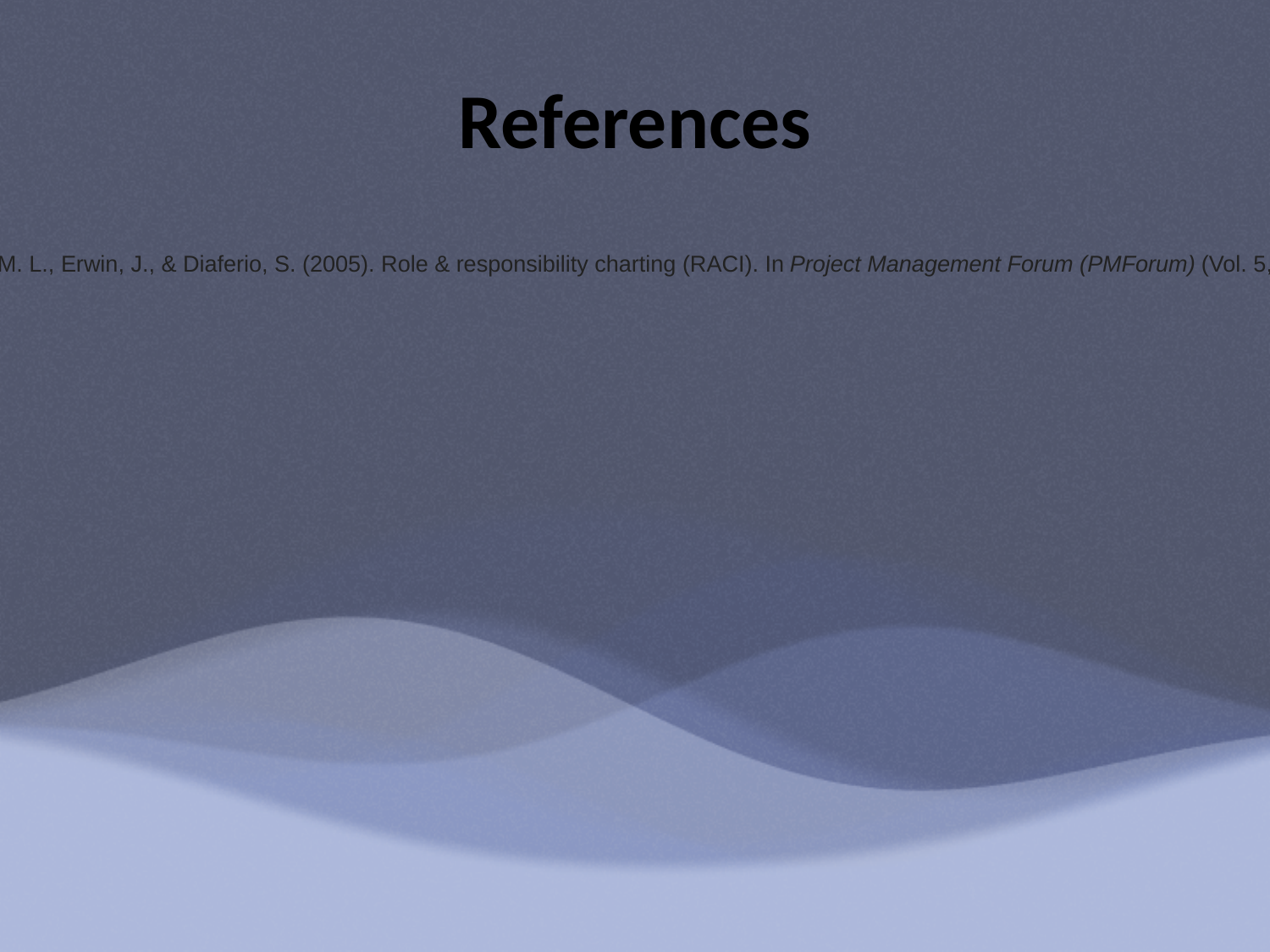

# References
Smith, M. L., Erwin, J., & Diaferio, S. (2005). Role & responsibility charting (RACI). In Project Management Forum (PMForum) (Vol. 5, p. 12).